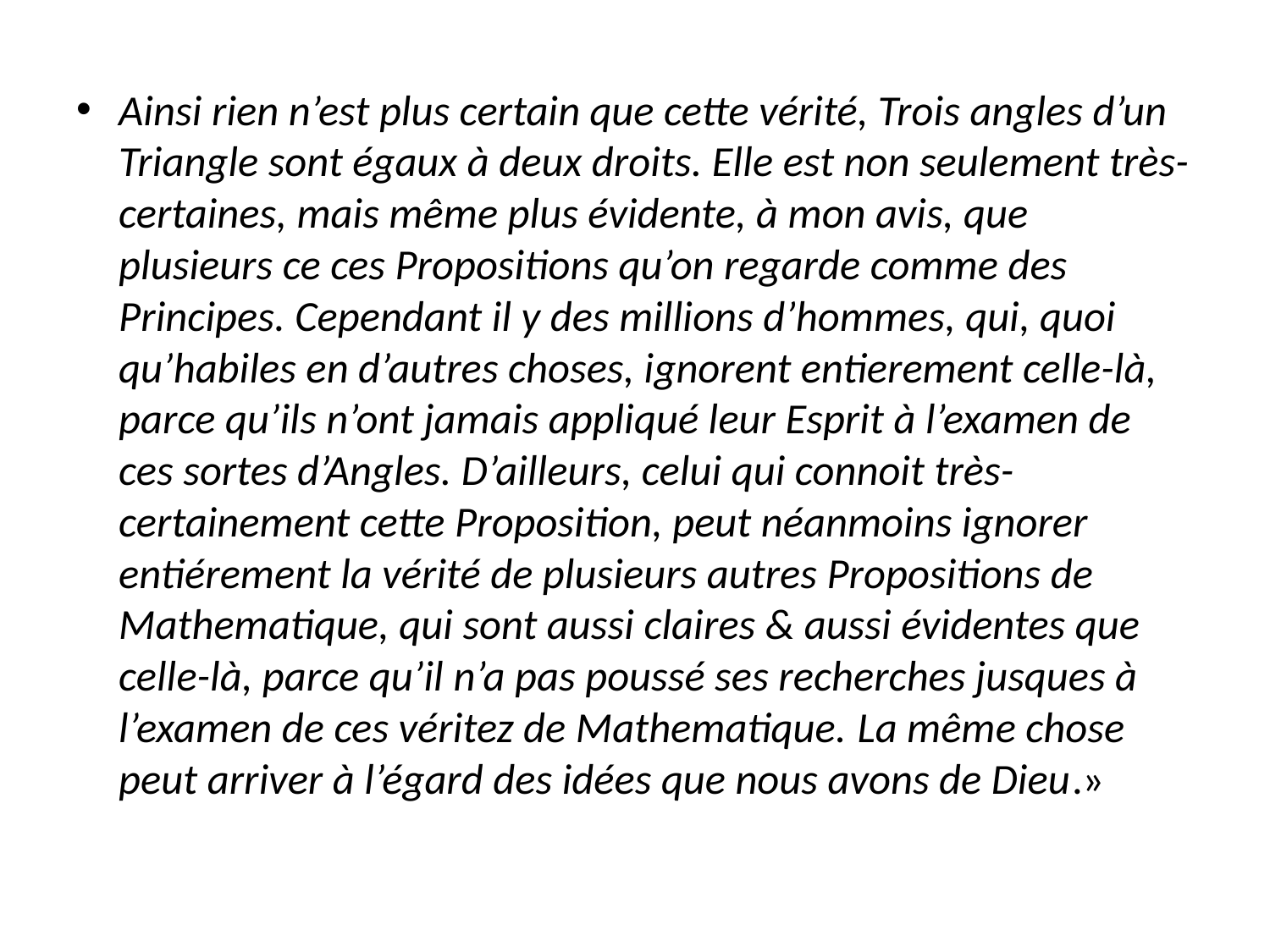

#
Ainsi rien n’est plus certain que cette vérité, Trois angles d’un Triangle sont égaux à deux droits. Elle est non seulement très-certaines, mais même plus évidente, à mon avis, que plusieurs ce ces Propositions qu’on regarde comme des Principes. Cependant il y des millions d’hommes, qui, quoi qu’habiles en d’autres choses, ignorent entierement celle-là, parce qu’ils n’ont jamais appliqué leur Esprit à l’examen de ces sortes d’Angles. D’ailleurs, celui qui connoit très-certainement cette Proposition, peut néanmoins ignorer entiérement la vérité de plusieurs autres Propositions de Mathematique, qui sont aussi claires & aussi évidentes que celle-là, parce qu’il n’a pas poussé ses recherches jusques à l’examen de ces véritez de Mathematique. La même chose peut arriver à l’égard des idées que nous avons de Dieu.»